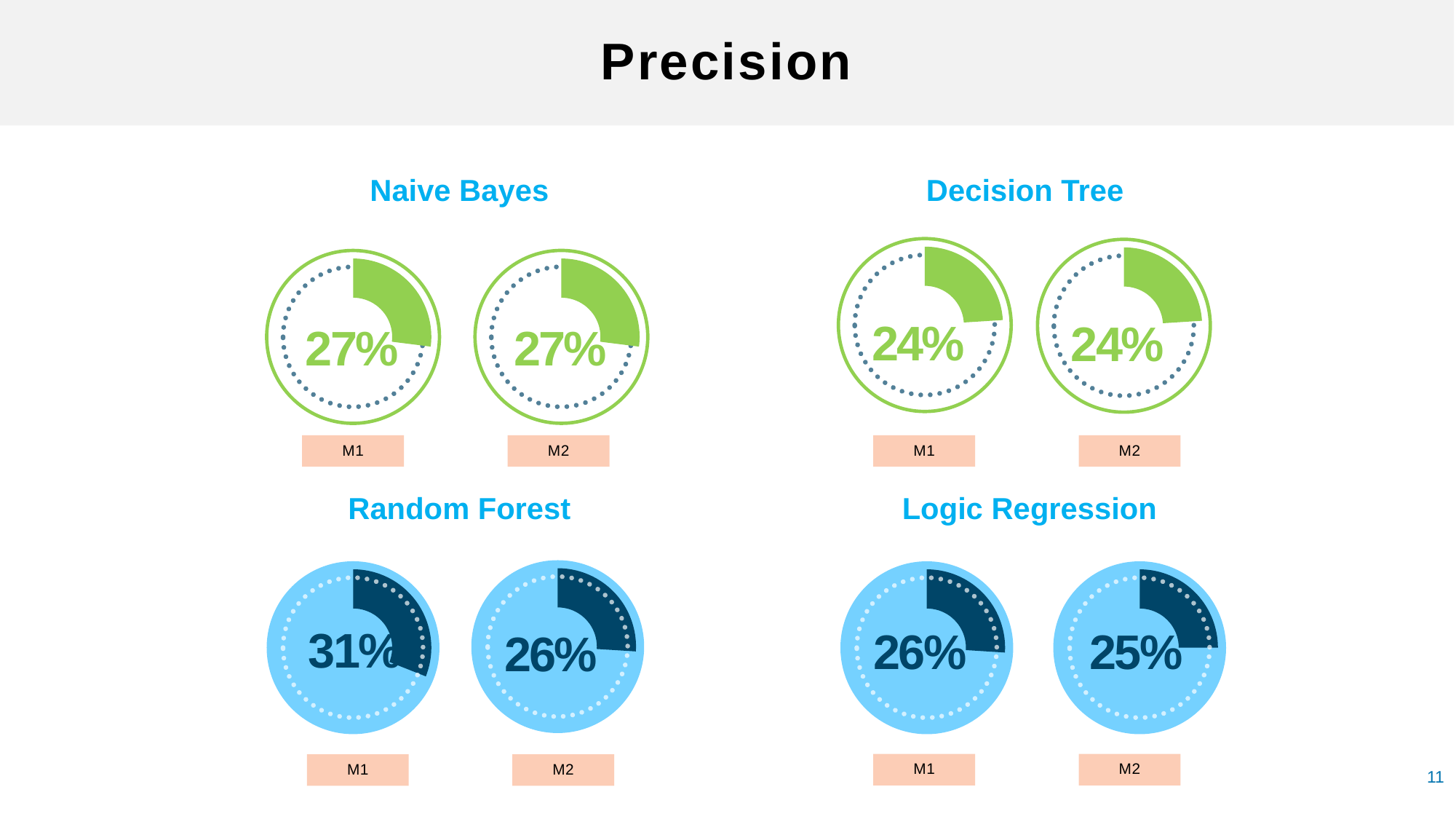

# Precision
Naive Bayes
Decision Tree

### Chart

| Category | Sales |
|---|---|
| Enter your Number | 0.24 |
| Formual =100%-B2 | 0.76 |

### Chart

| Category | Sales |
|---|---|
| Enter your Number | 0.24 |
| Formual =100%-B2 | 0.76 |

### Chart

| Category | Sales |
|---|---|
| Enter your Number | 0.27 |
| Formual =100%-B2 | 0.73 |

### Chart

| Category | Sales |
|---|---|
| Enter your Number | 0.27 |
| Formual =100%-B2 | 0.73 |

M2
M1
M2
M1
Random Forest
Logic Regression

### Chart

| Category | Sales |
|---|---|
| Enter your Number | 0.26 |
| Formual =100%-B2 | 0.74 |

### Chart

| Category | Sales |
|---|---|
| Enter your Number | 0.31 |
| Formual =100%-B2 | 0.69 |

### Chart

| Category | Sales |
|---|---|
| Enter your Number | 0.25 |
| Formual =100%-B2 | 0.75 |

### Chart

| Category | Sales |
|---|---|
| Enter your Number | 0.26 |
| Formual =100%-B2 | 0.74 |

M2
M1
M2
11
M1